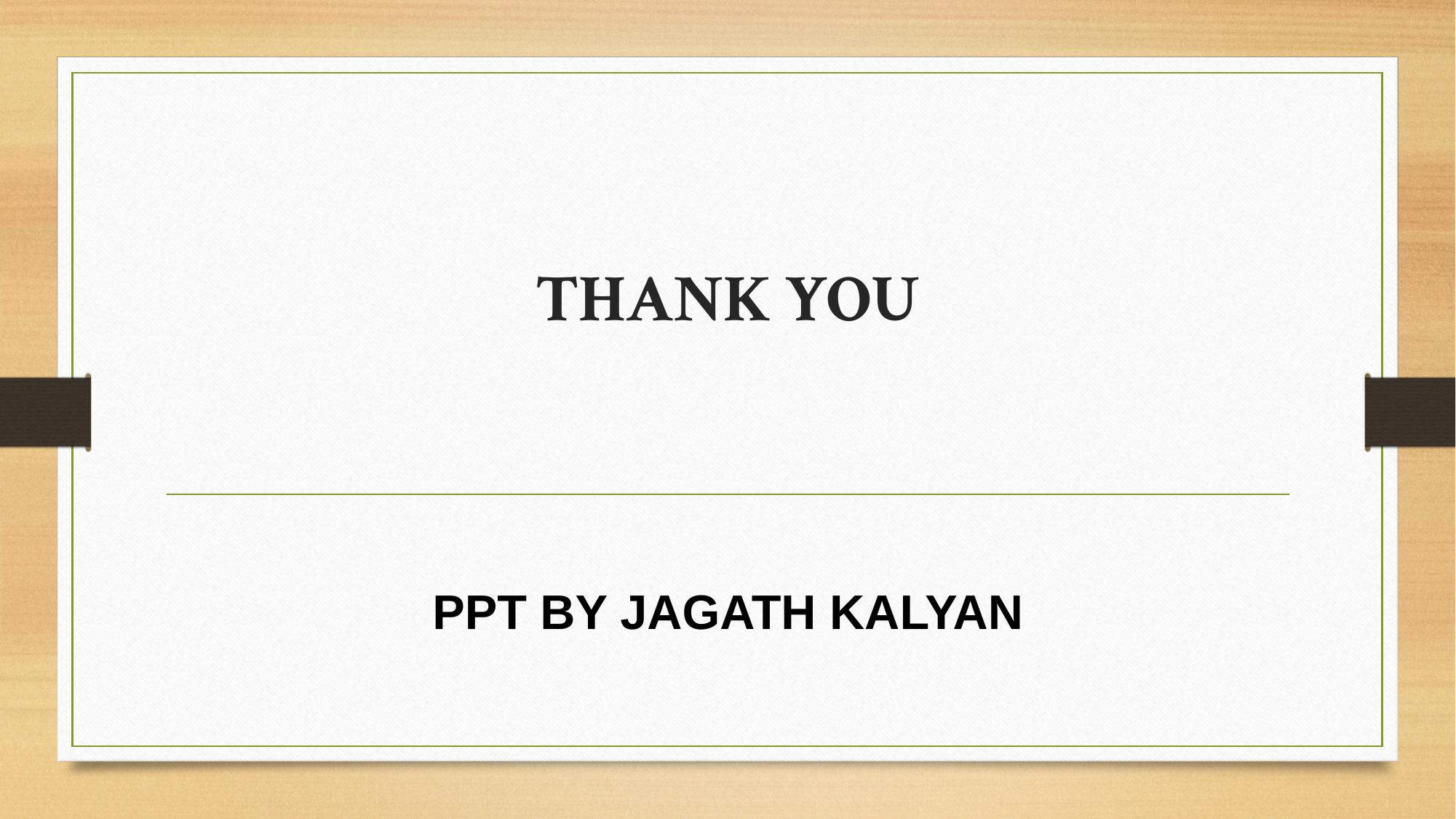

# THANK YOU
PPT BY JAGATH KALYAN